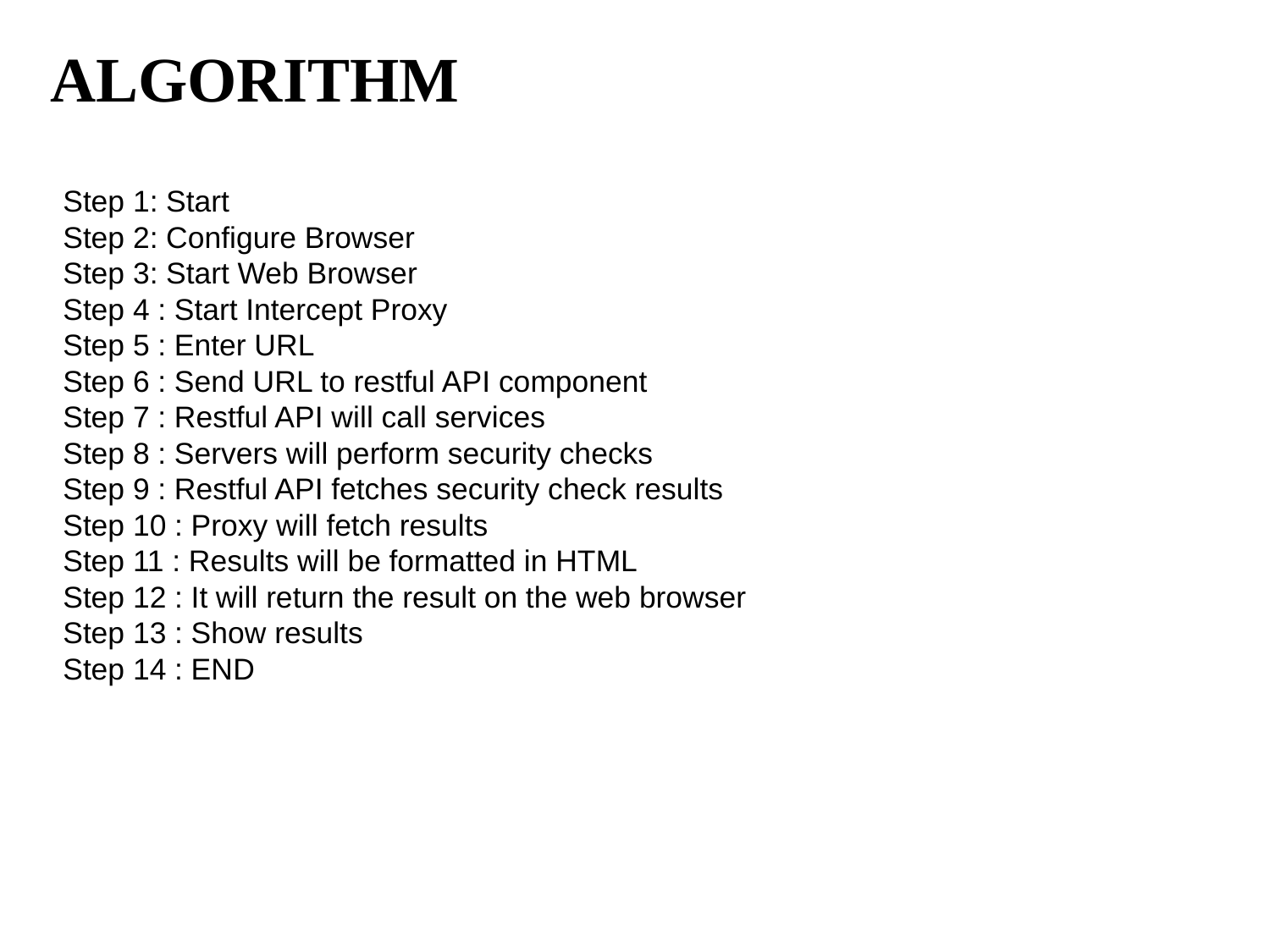

# ALGORITHM
Step 1: Start
Step 2: Configure Browser
Step 3: Start Web Browser
Step 4 : Start Intercept Proxy
Step 5 : Enter URL
Step 6 : Send URL to restful API component
Step 7 : Restful API will call services
Step 8 : Servers will perform security checks
Step 9 : Restful API fetches security check results
Step 10 : Proxy will fetch results
Step 11 : Results will be formatted in HTML
Step 12 : It will return the result on the web browser
Step 13 : Show results
Step 14 : END